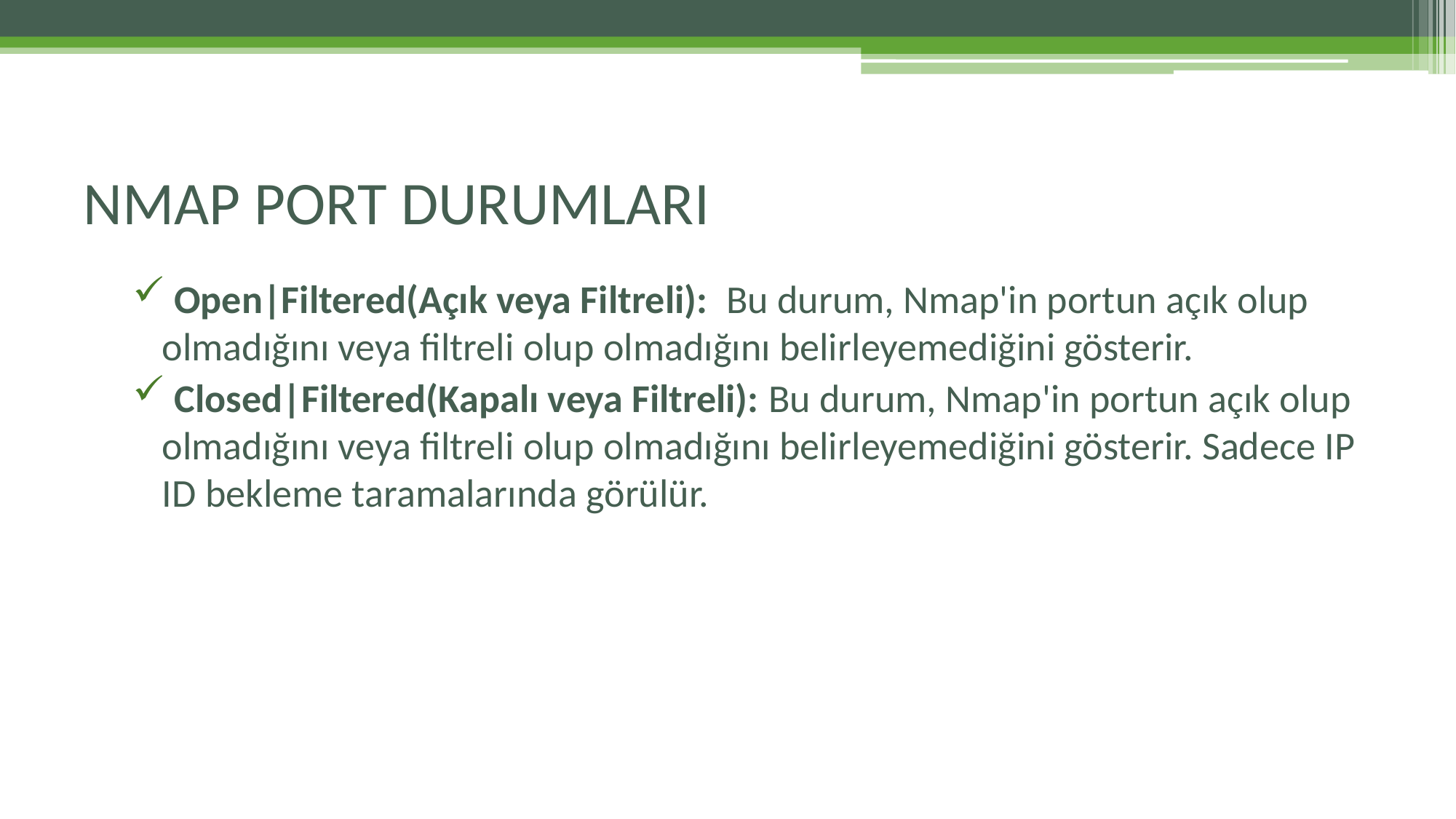

# NMAP PORT DURUMLARI
 Open|Filtered(Açık veya Filtreli):  Bu durum, Nmap'in portun açık olup olmadığını veya filtreli olup olmadığını belirleyemediğini gösterir.
 Closed|Filtered(Kapalı veya Filtreli): Bu durum, Nmap'in portun açık olup olmadığını veya filtreli olup olmadığını belirleyemediğini gösterir. Sadece IP ID bekleme taramalarında görülür.